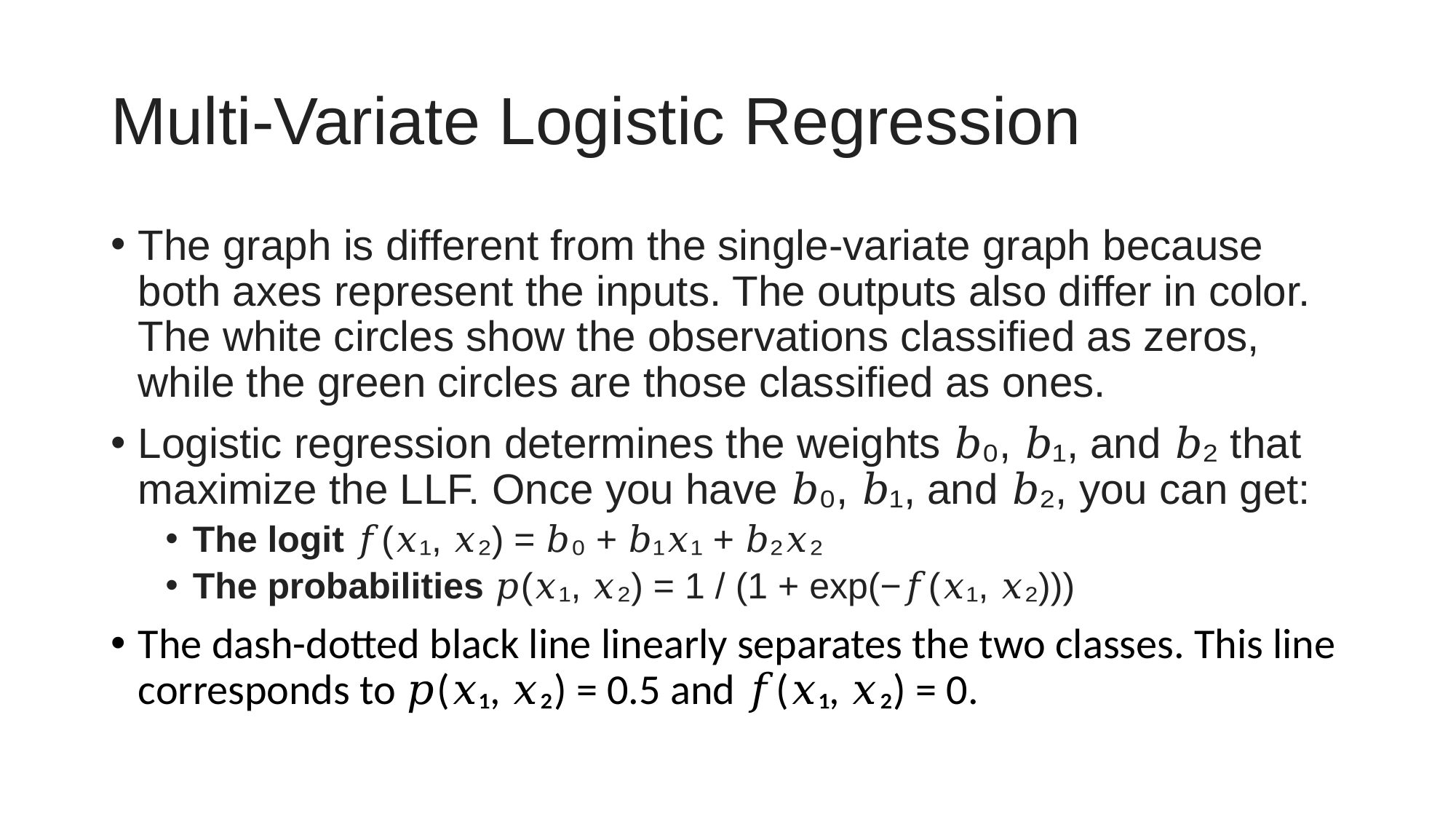

# Multi-Variate Logistic Regression
The graph is different from the single-variate graph because both axes represent the inputs. The outputs also differ in color. The white circles show the observations classified as zeros, while the green circles are those classified as ones.
Logistic regression determines the weights 𝑏₀, 𝑏₁, and 𝑏₂ that maximize the LLF. Once you have 𝑏₀, 𝑏₁, and 𝑏₂, you can get:
The logit 𝑓(𝑥₁, 𝑥₂) = 𝑏₀ + 𝑏₁𝑥₁ + 𝑏₂𝑥₂
The probabilities 𝑝(𝑥₁, 𝑥₂) = 1 / (1 + exp(−𝑓(𝑥₁, 𝑥₂)))
The dash-dotted black line linearly separates the two classes. This line corresponds to 𝑝(𝑥₁, 𝑥₂) = 0.5 and 𝑓(𝑥₁, 𝑥₂) = 0.